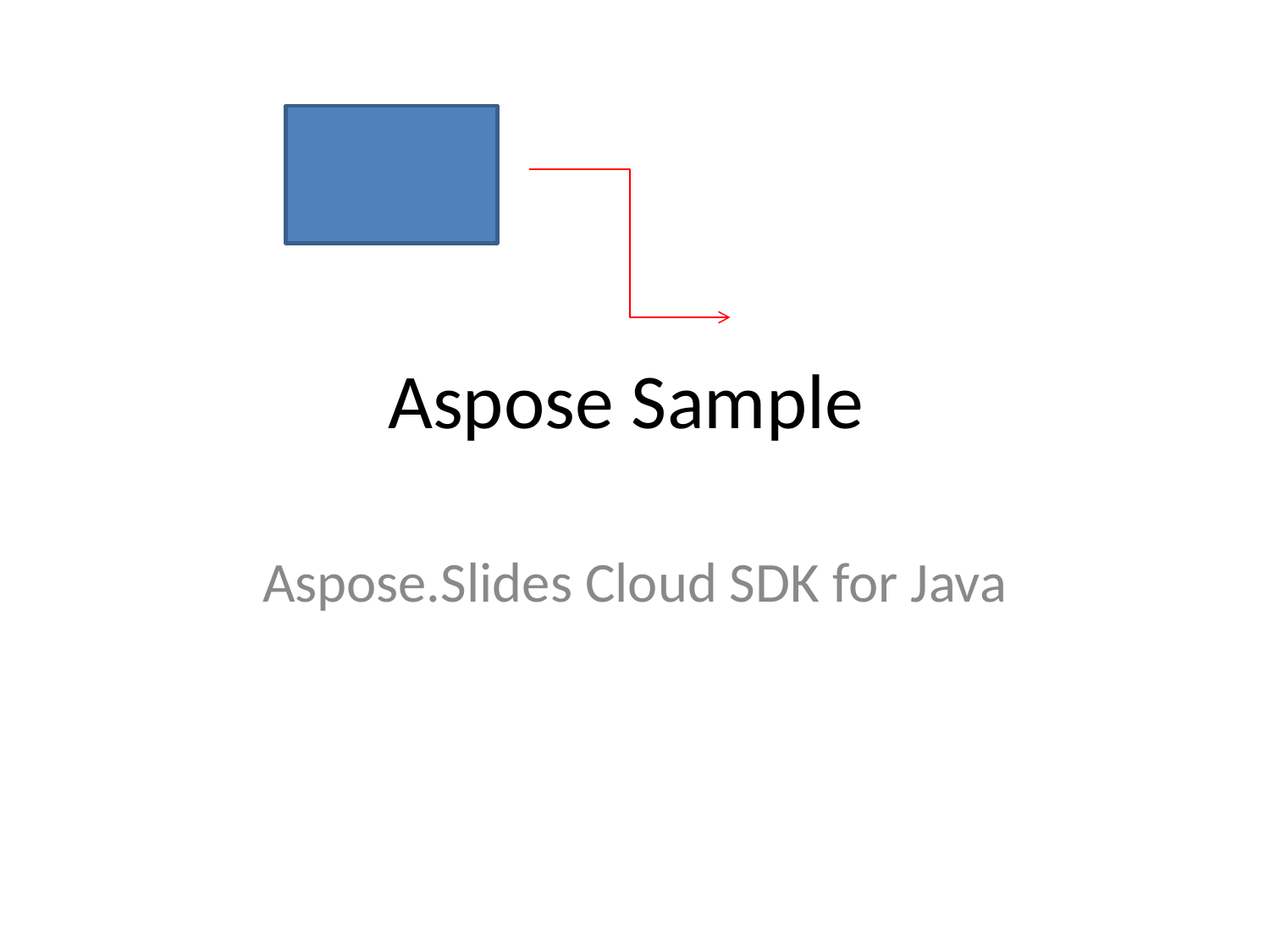

# Aspose Sample
Aspose.Slides Cloud SDK for Java